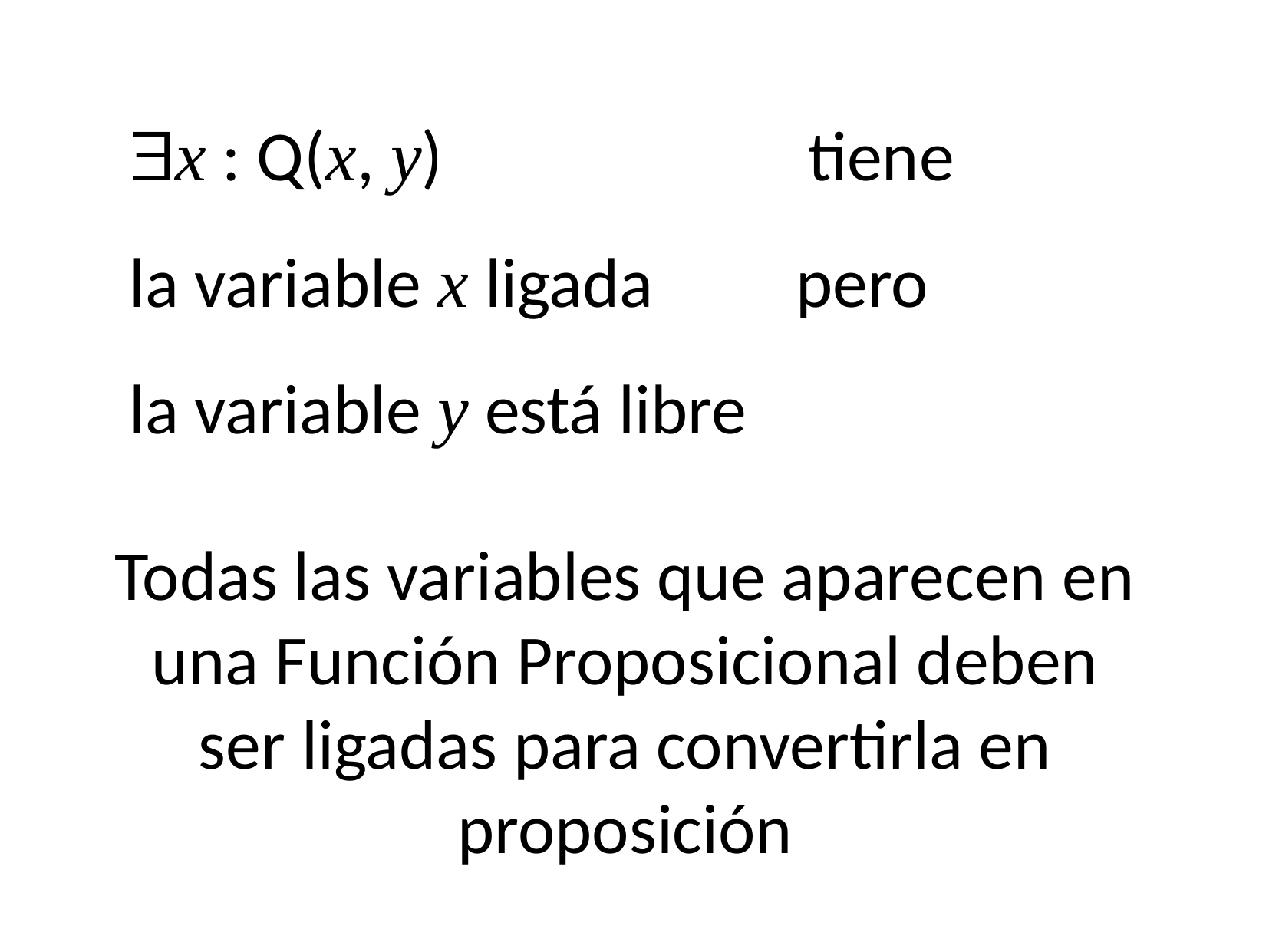

∃x : Q(x, y)                       tiene
la variable x ligada         pero
la variable y está libre
Todas las variables que aparecen en una Función Proposicional deben ser ligadas para convertirla en proposición